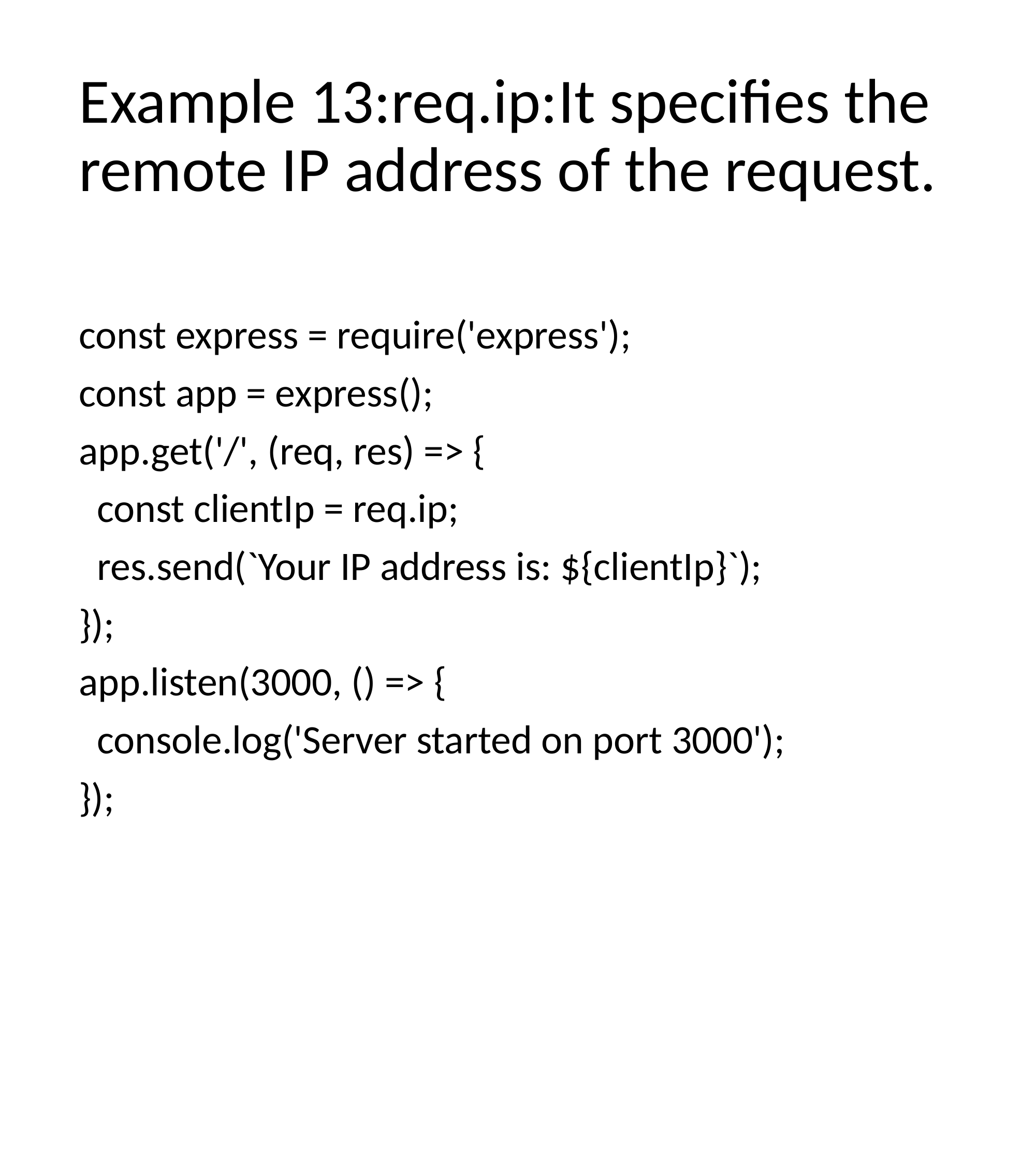

# Example 13:req.ip:It specifies the remote IP address of the request.
const express = require('express');
const app = express();
app.get('/', (req, res) => {
  const clientIp = req.ip;
  res.send(`Your IP address is: ${clientIp}`);
});
app.listen(3000, () => {
  console.log('Server started on port 3000');
});